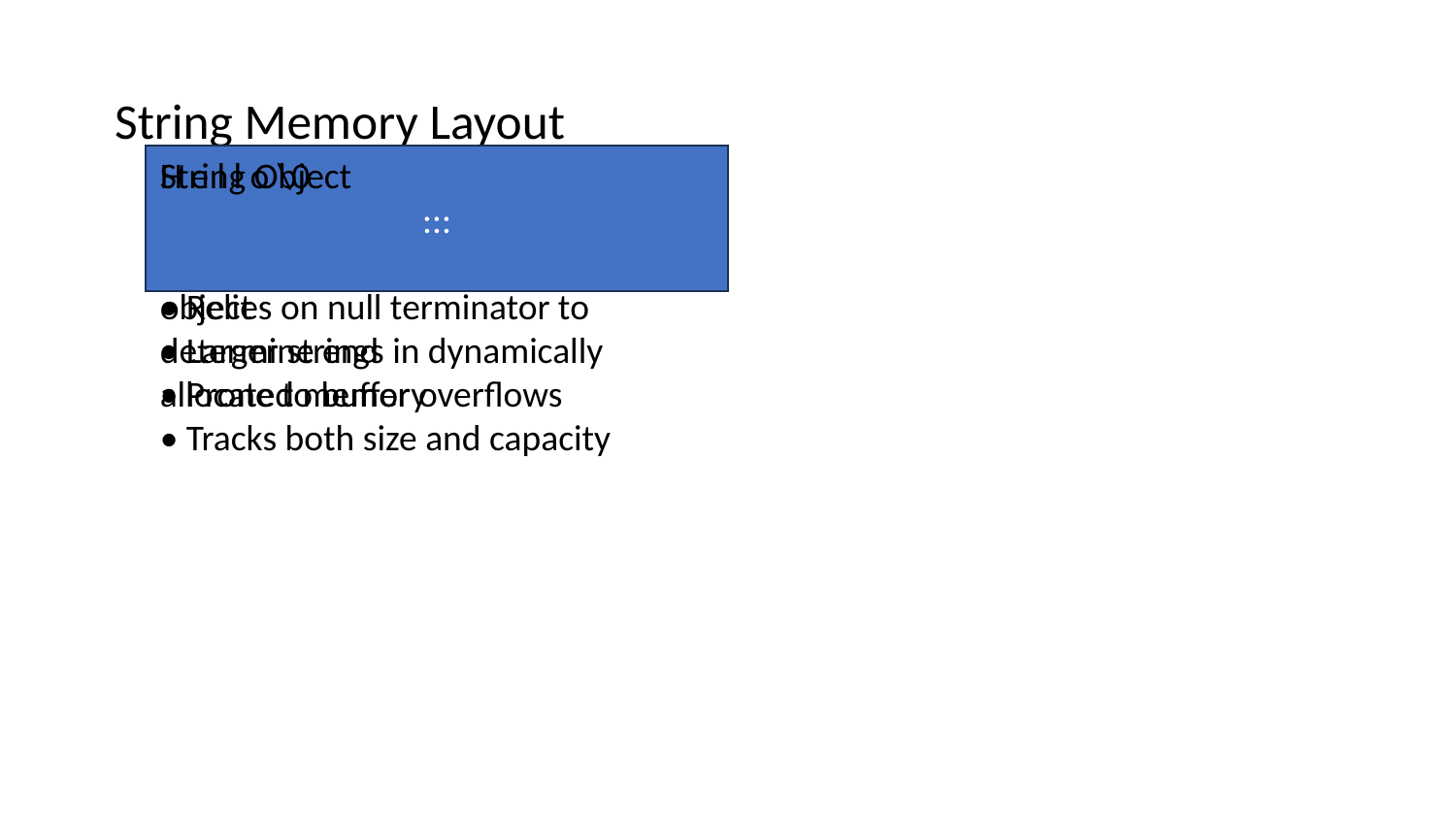

# String Memory Layout
String Memory Layout
C-style String Memory:
• Fixed size determined at declaration
• Contiguous memory
• Relies on null terminator to determine end
• Prone to buffer overflows
:::
H
:::
e
:::
l
:::
l
:::
o
:::
\0
0x100
0x101
0x102
0x103
0x104
0x105
std::string Memory:
• Uses Small String Optimization (SSO)
• Small strings (<15 chars) stored in object
• Larger strings in dynamically allocated memory
• Tracks both size and capacity
:::
String Object
H e l l o \0